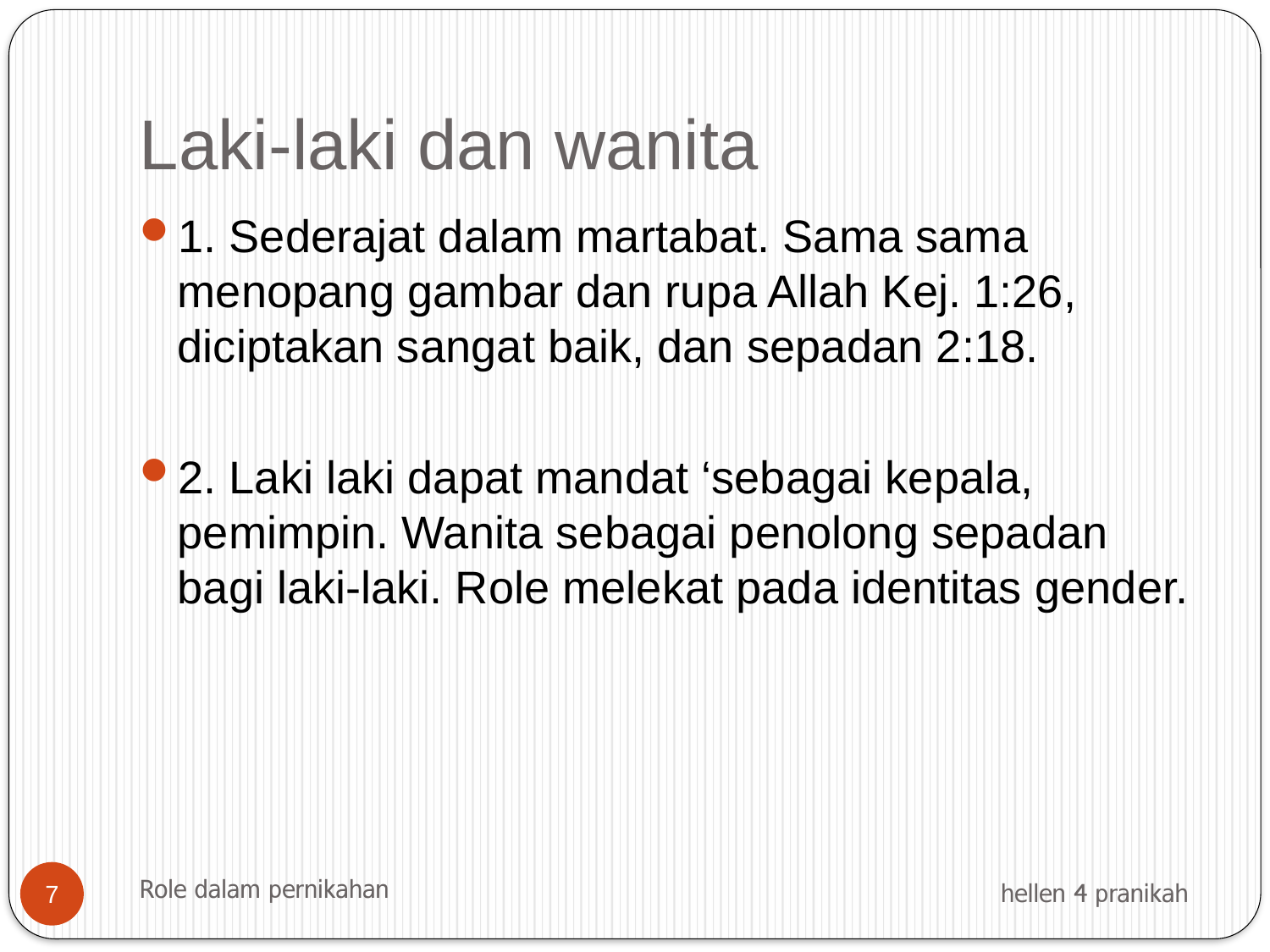

# Laki-laki dan wanita
1. Sederajat dalam martabat. Sama sama menopang gambar dan rupa Allah Kej. 1:26, diciptakan sangat baik, dan sepadan 2:18.

2. Laki laki dapat mandat ‘sebagai kepala, pemimpin. Wanita sebagai penolong sepadan bagi laki-laki. Role melekat pada identitas gender.
Role dalam pernikahan
hellen 4 pranikah
7